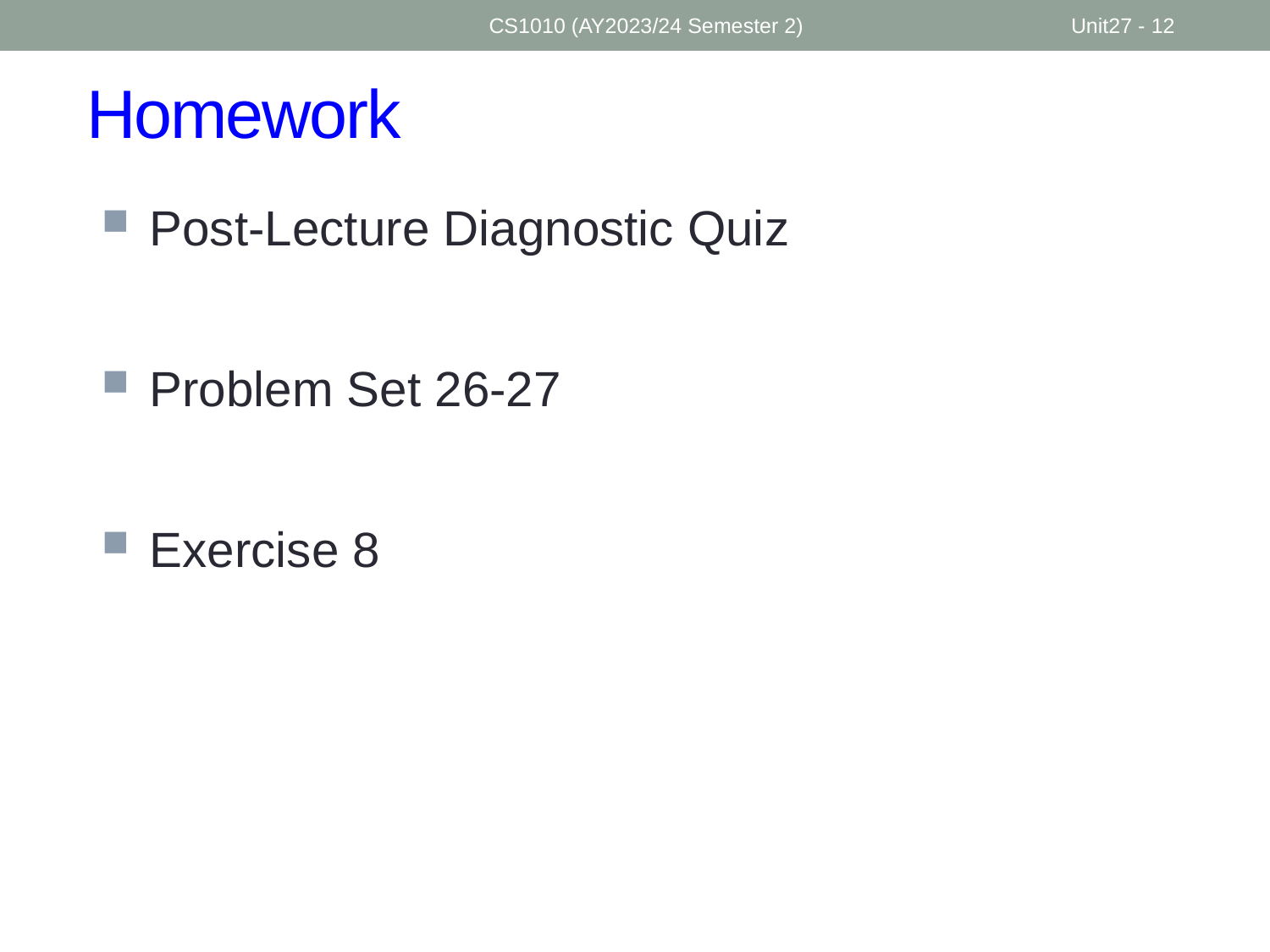

CS1010 (AY2023/24 Semester 2)
Unit27 - 12
# Homework

Post-Lecture Diagnostic Quiz

Problem Set 26-27

Exercise 8